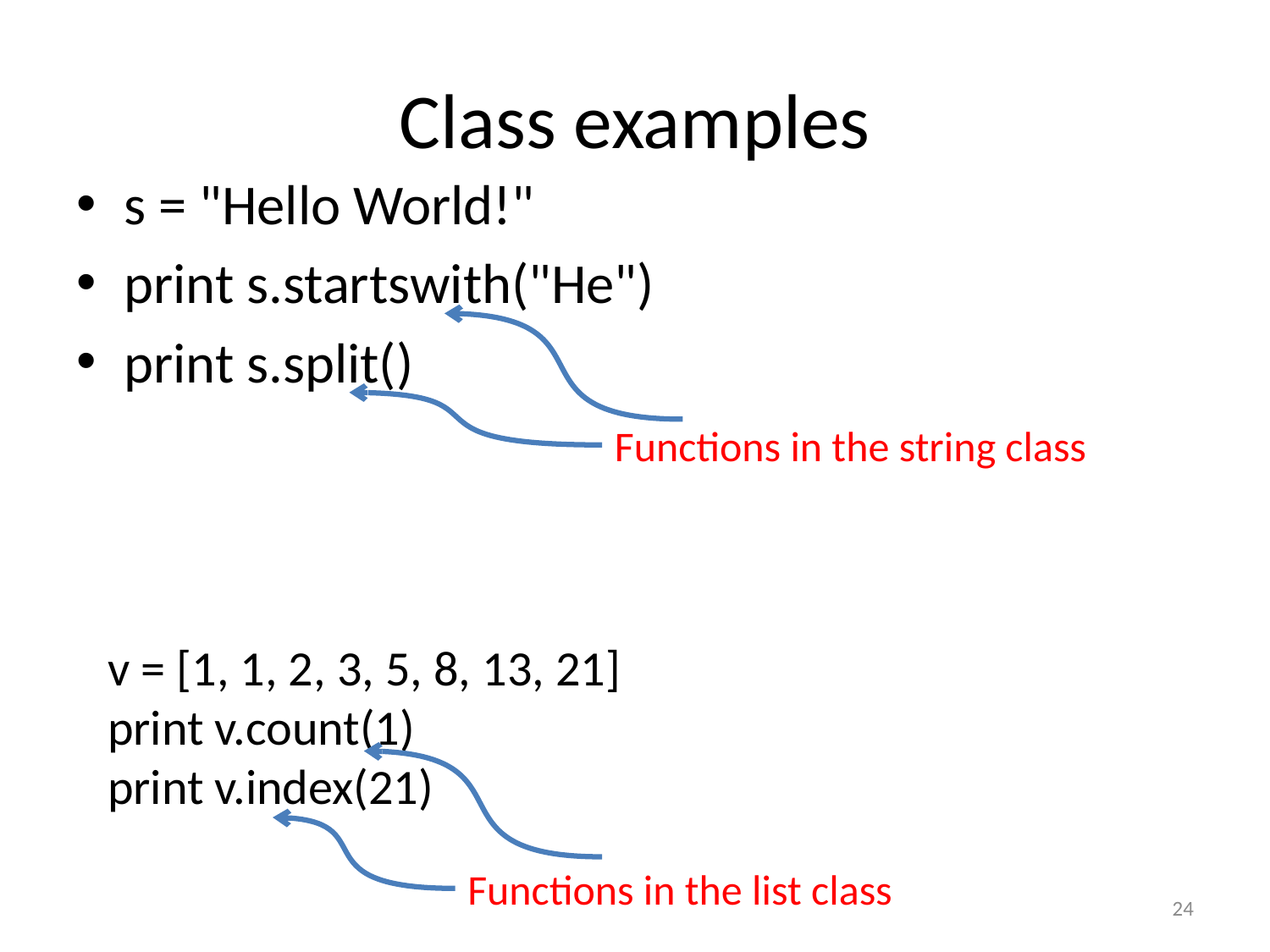

# Class examples
s = "Hello World!"
print s.startswith("He")
print s.split()
Functions in the string class

v = [1, 1, 2, 3, 5, 8, 13, 21]
print v.count(1)
print v.index(21)
Functions in the list class
24